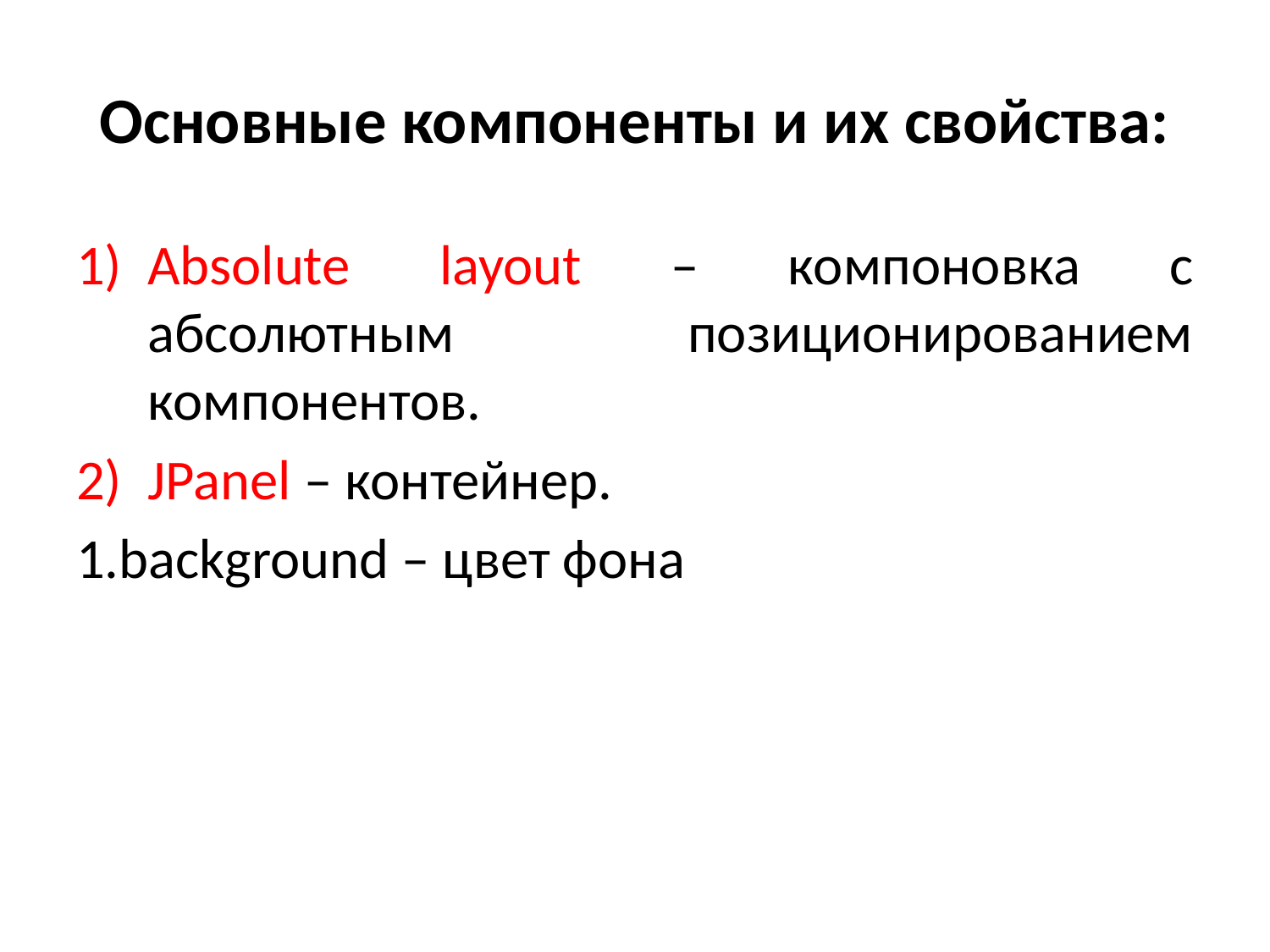

# Основные компоненты и их свойства:
Absolute layout – компоновка с абсолютным позиционированием компонентов.
JPanel – контейнер.
1.background – цвет фона